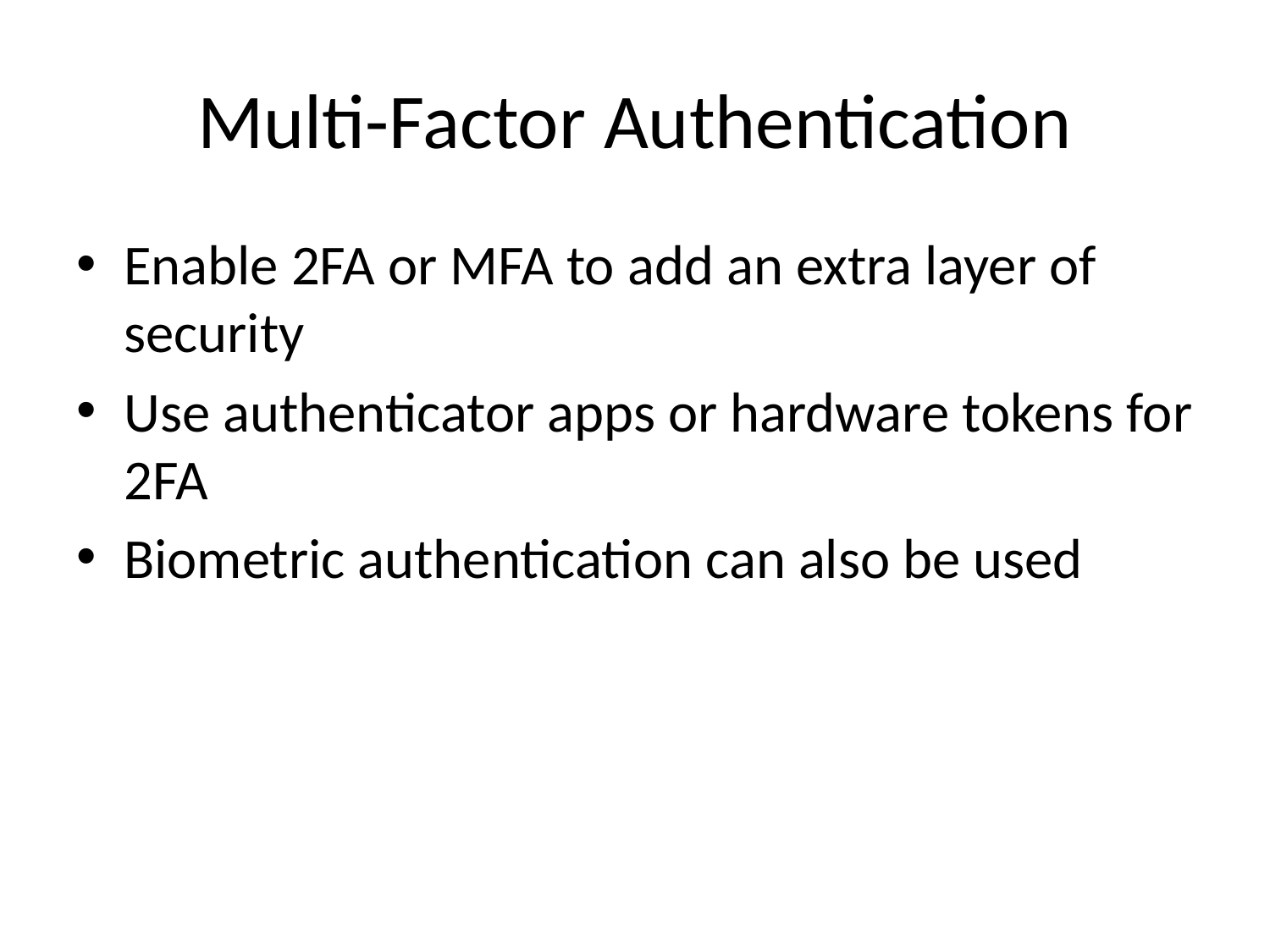

# Multi-Factor Authentication
Enable 2FA or MFA to add an extra layer of security
Use authenticator apps or hardware tokens for 2FA
Biometric authentication can also be used